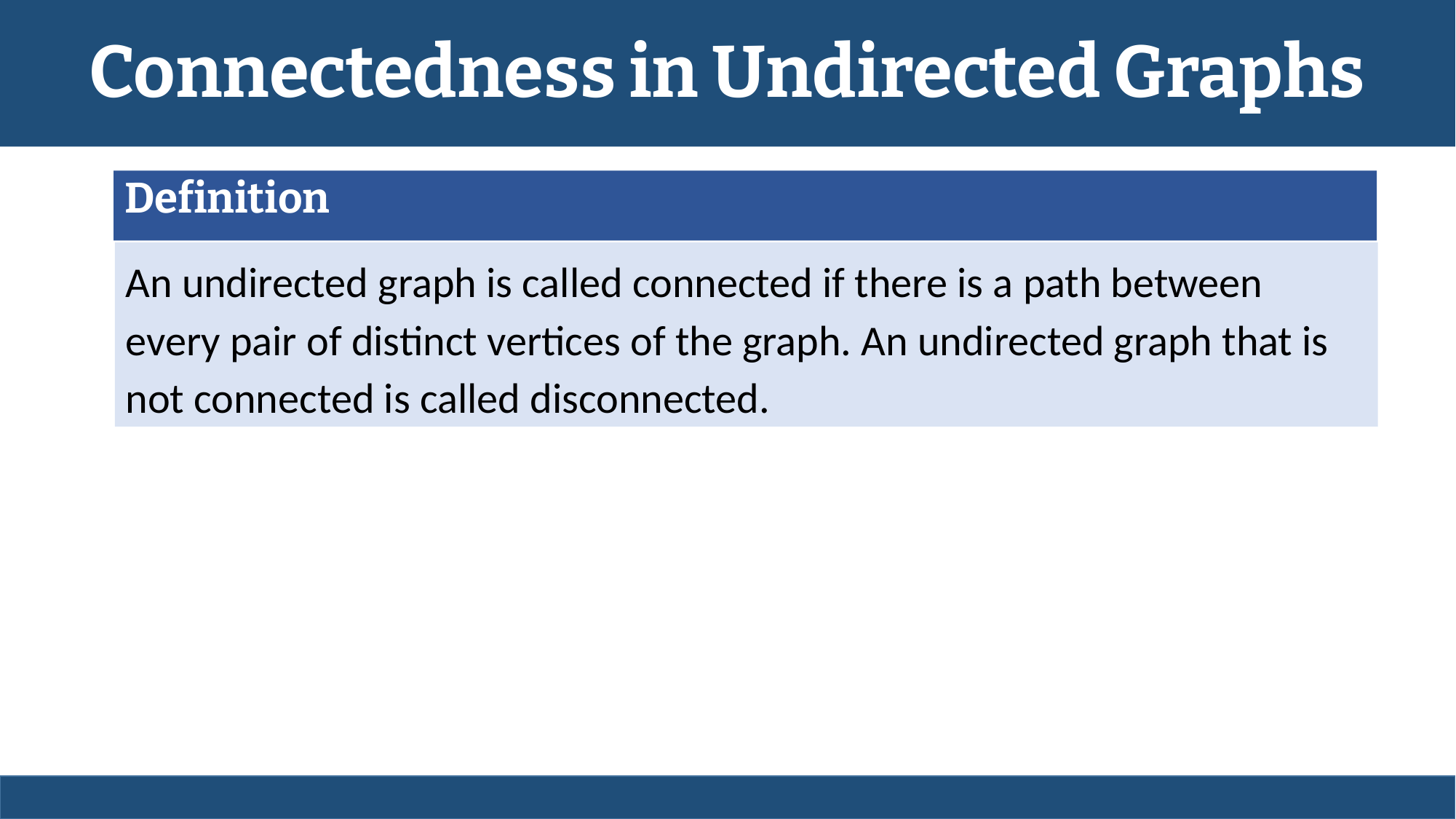

# Connectedness in Undirected Graphs

Definition
An undirected graph is called connected if there is a path between every pair of distinct vertices of the graph. An undirected graph that is not connected is called disconnected.
20